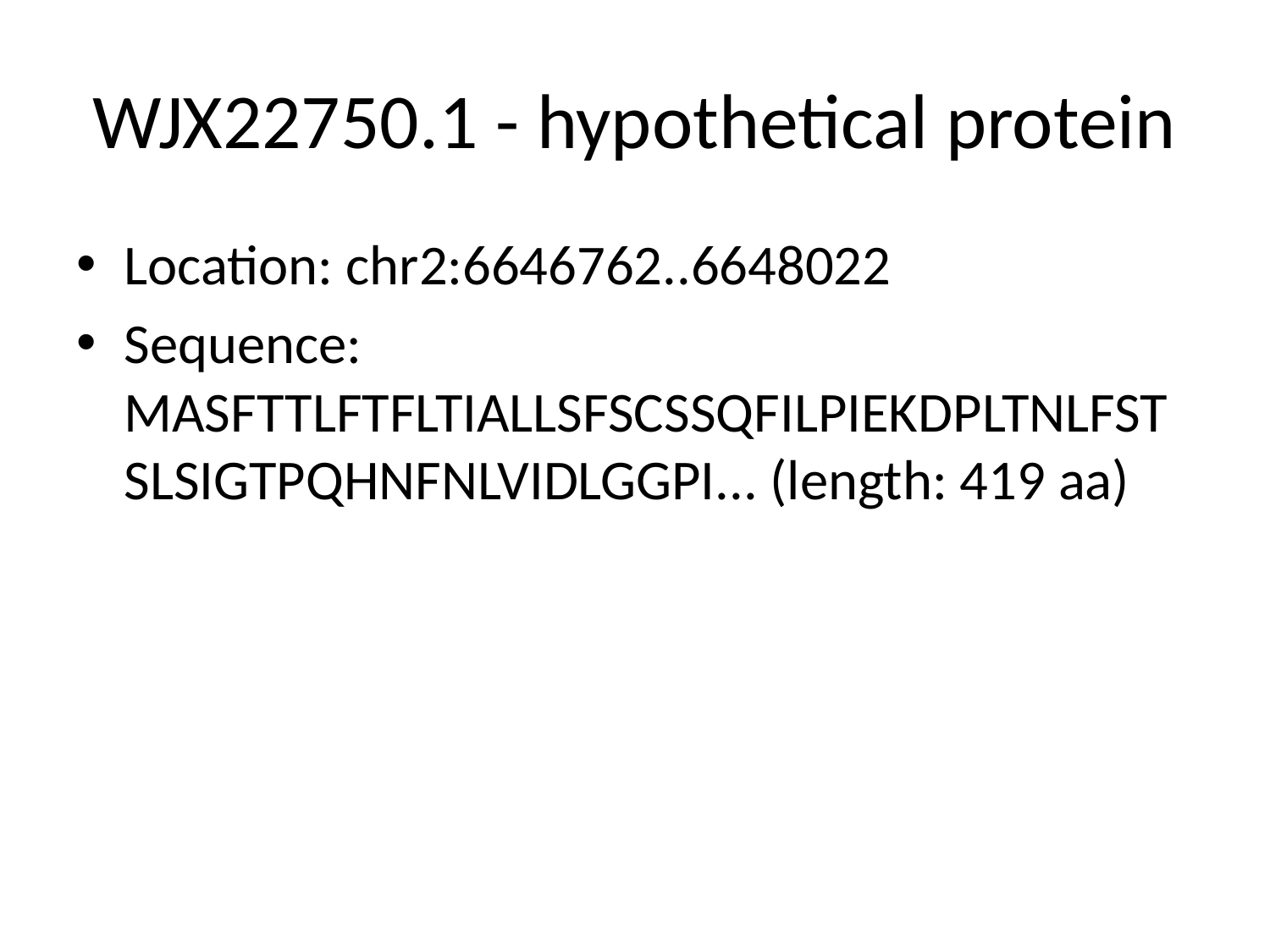

# WJX22750.1 - hypothetical protein
Location: chr2:6646762..6648022
Sequence: MASFTTLFTFLTIALLSFSCSSQFILPIEKDPLTNLFSTSLSIGTPQHNFNLVIDLGGPI... (length: 419 aa)